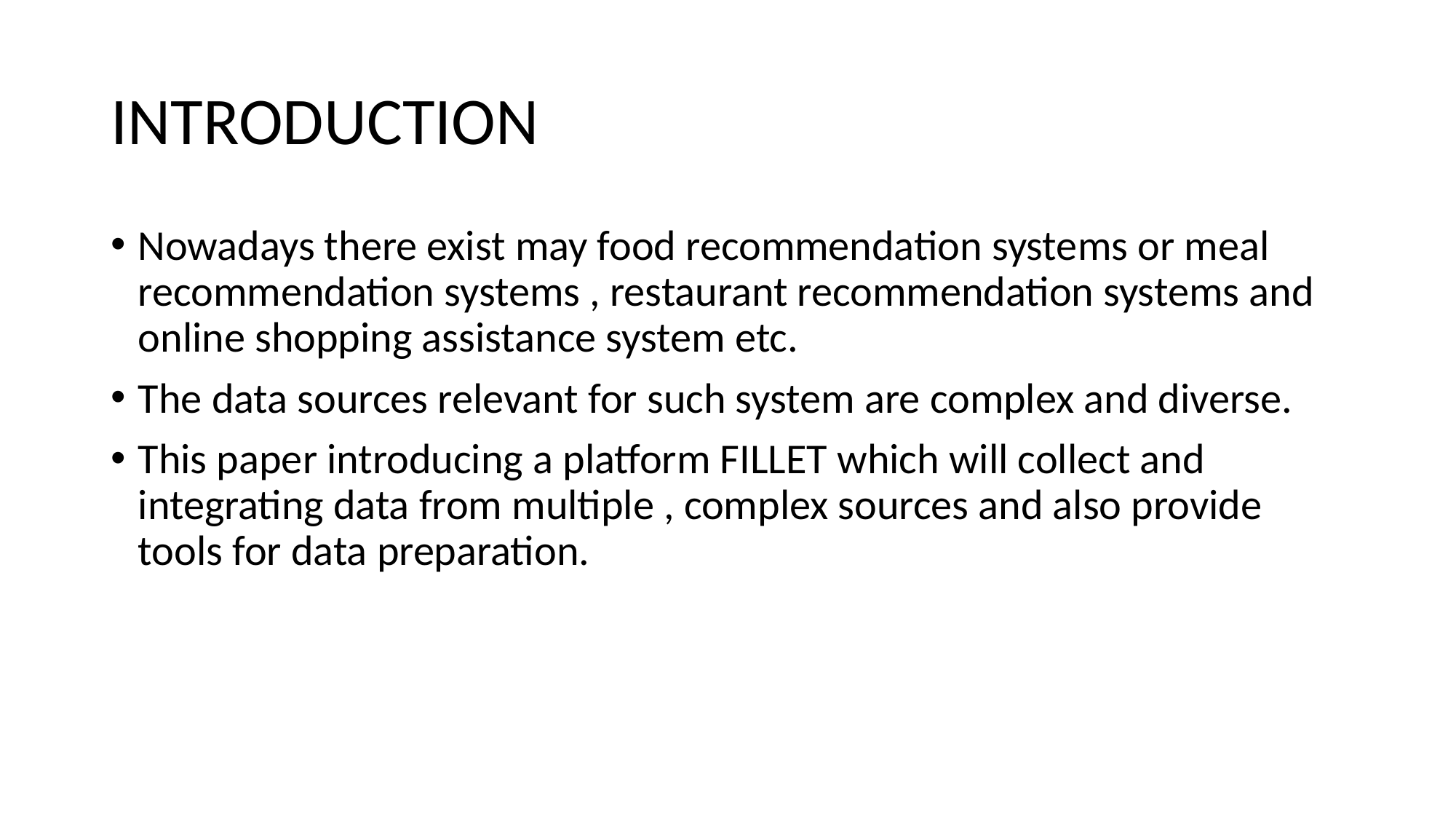

# INTRODUCTION
Nowadays there exist may food recommendation systems or meal recommendation systems , restaurant recommendation systems and online shopping assistance system etc.
The data sources relevant for such system are complex and diverse.
This paper introducing a platform FILLET which will collect and integrating data from multiple , complex sources and also provide tools for data preparation.